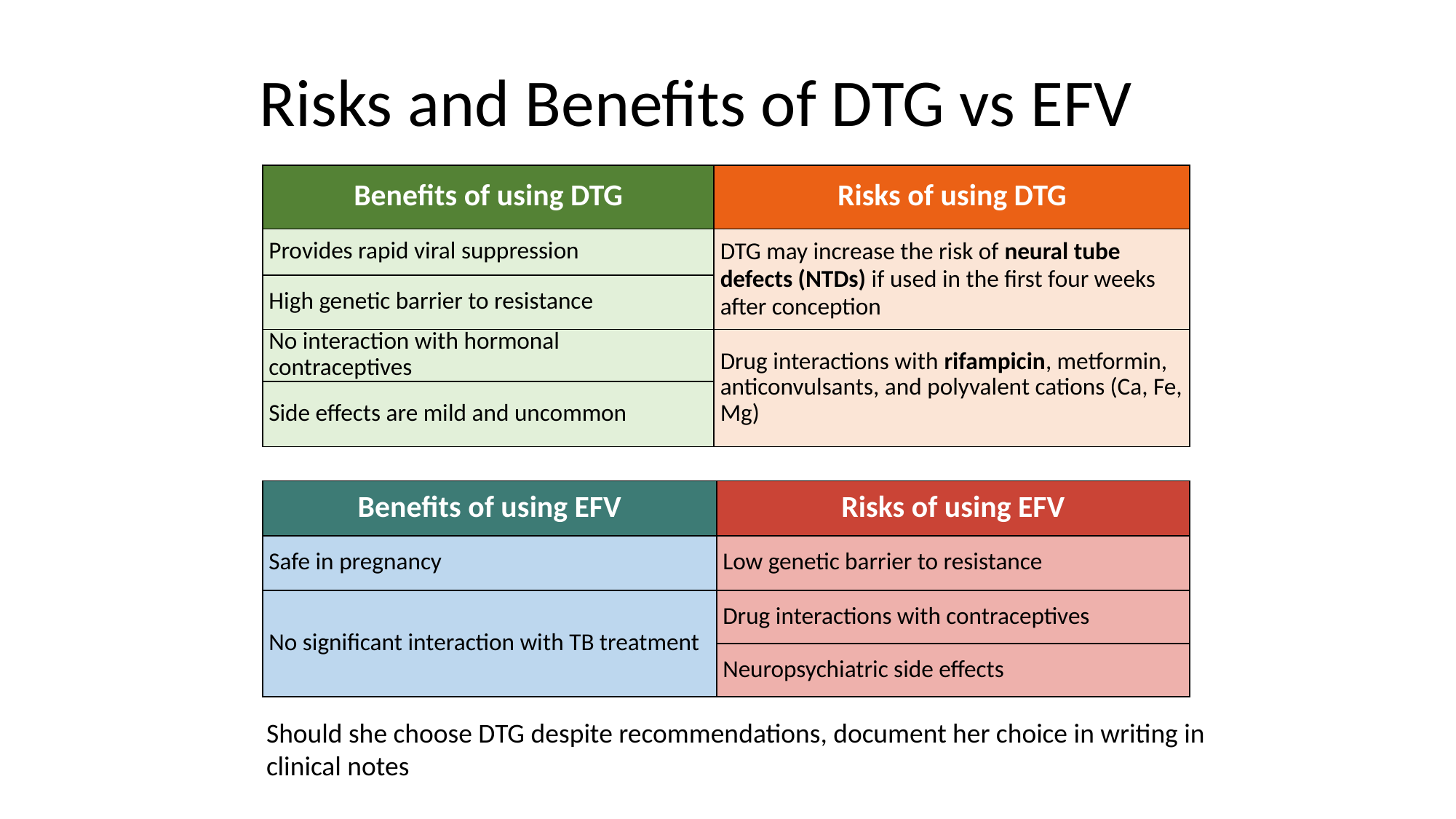

# Risks and Benefits of DTG vs EFV
| Benefits of using DTG | Risks of using DTG |
| --- | --- |
| Provides rapid viral suppression | DTG may increase the risk of neural tube defects (NTDs) if used in the first four weeks after conception |
| High genetic barrier to resistance |  |
| No interaction with hormonal contraceptives | Drug interactions with rifampicin, metformin, anticonvulsants, and polyvalent cations (Ca, Fe, Mg) |
| Side effects are mild and uncommon |  |
| Benefits of using EFV | Risks of using EFV |
| --- | --- |
| Safe in pregnancy | Low genetic barrier to resistance |
| No significant interaction with TB treatment | Drug interactions with contraceptives |
|  | Neuropsychiatric side effects |
Should she choose DTG despite recommendations, document her choice in writing in clinical notes